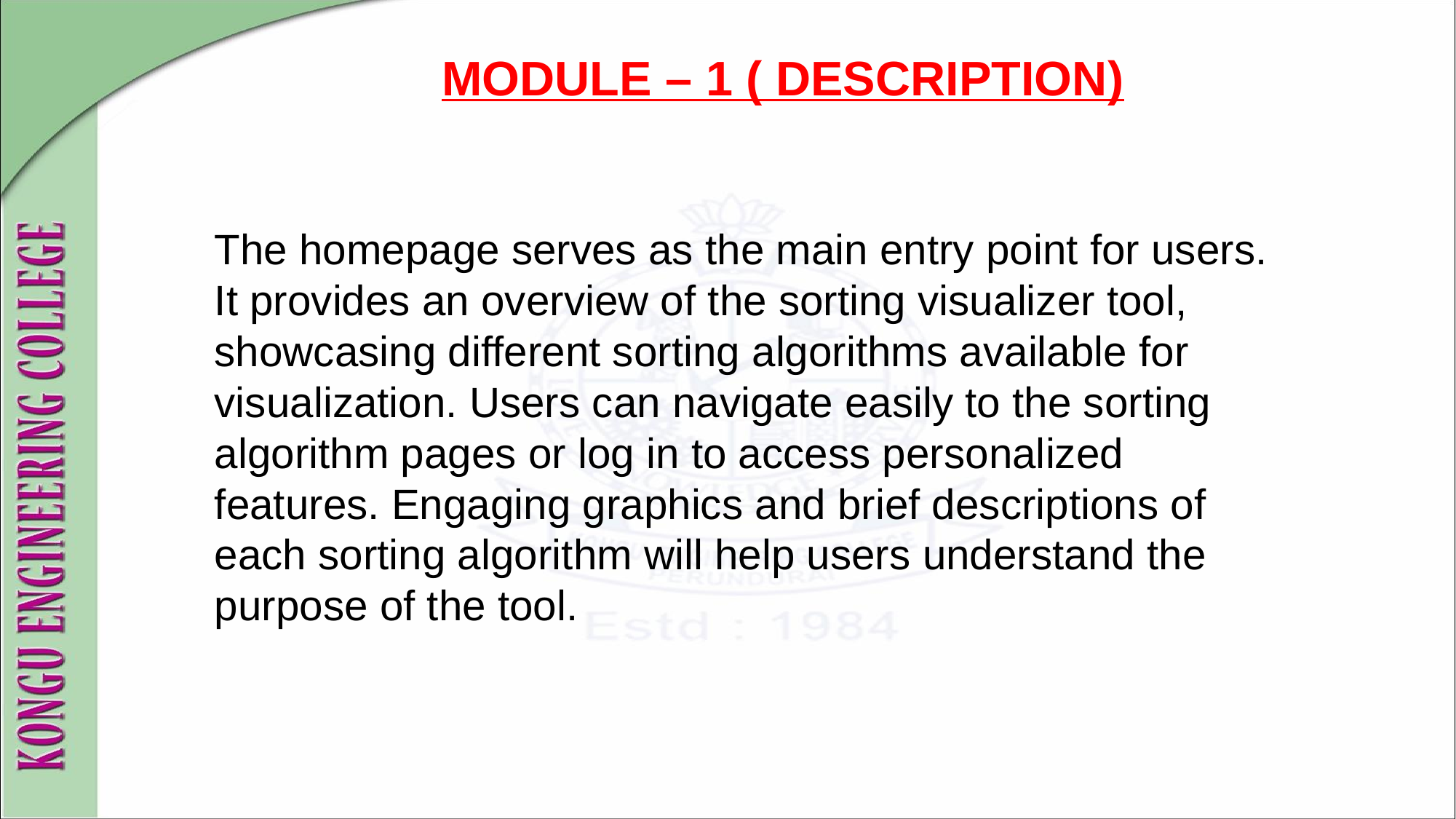

MODULE – 1 ( DESCRIPTION)
The homepage serves as the main entry point for users. It provides an overview of the sorting visualizer tool, showcasing different sorting algorithms available for visualization. Users can navigate easily to the sorting algorithm pages or log in to access personalized features. Engaging graphics and brief descriptions of each sorting algorithm will help users understand the purpose of the tool.